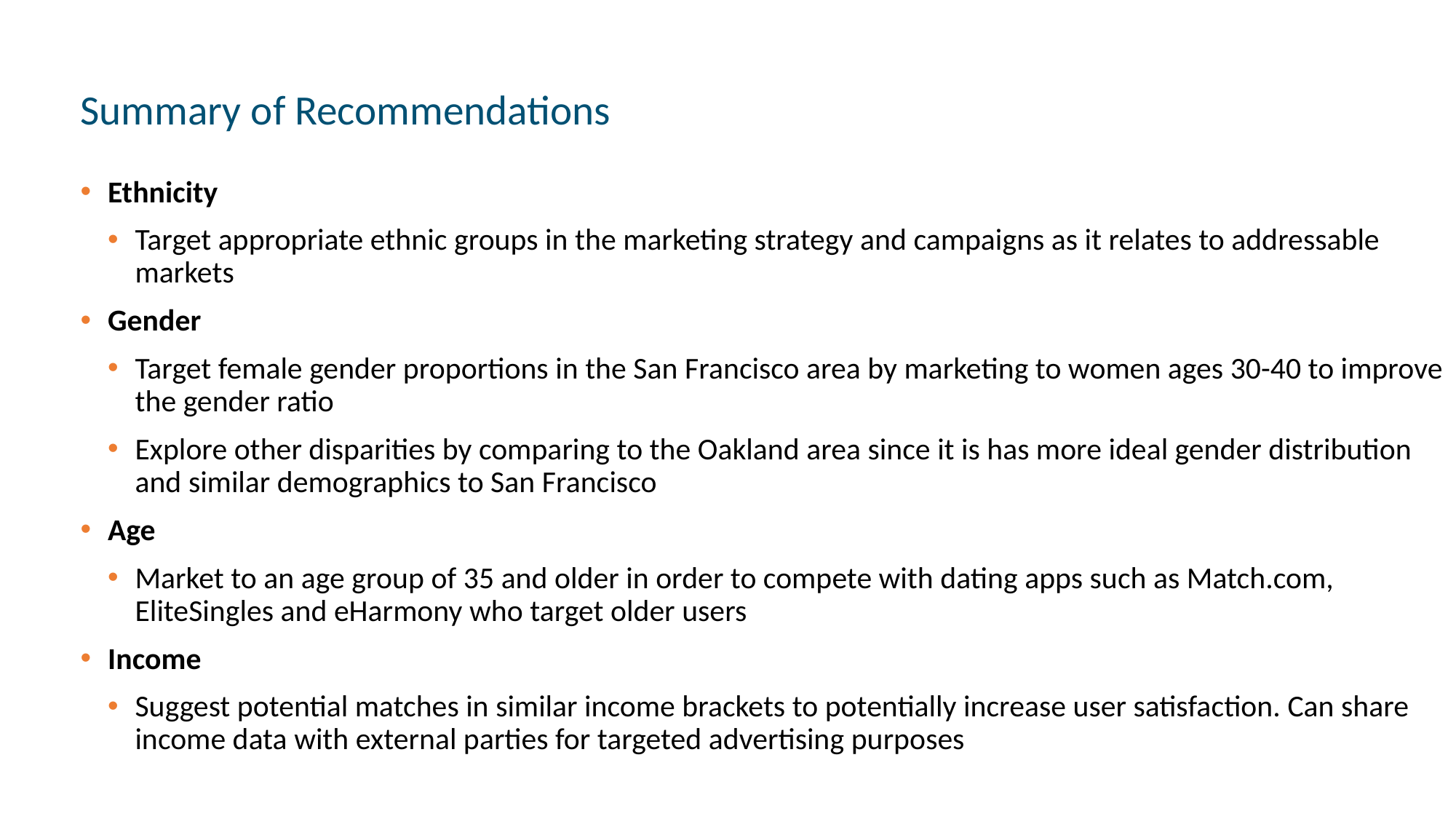

# Summary of Recommendations
Ethnicity
Target appropriate ethnic groups in the marketing strategy and campaigns as it relates to addressable markets
Gender
Target female gender proportions in the San Francisco area by marketing to women ages 30-40 to improve the gender ratio
Explore other disparities by comparing to the Oakland area since it is has more ideal gender distribution and similar demographics to San Francisco
Age
Market to an age group of 35 and older in order to compete with dating apps such as Match.com, EliteSingles and eHarmony who target older users
Income
Suggest potential matches in similar income brackets to potentially increase user satisfaction. Can share income data with external parties for targeted advertising purposes